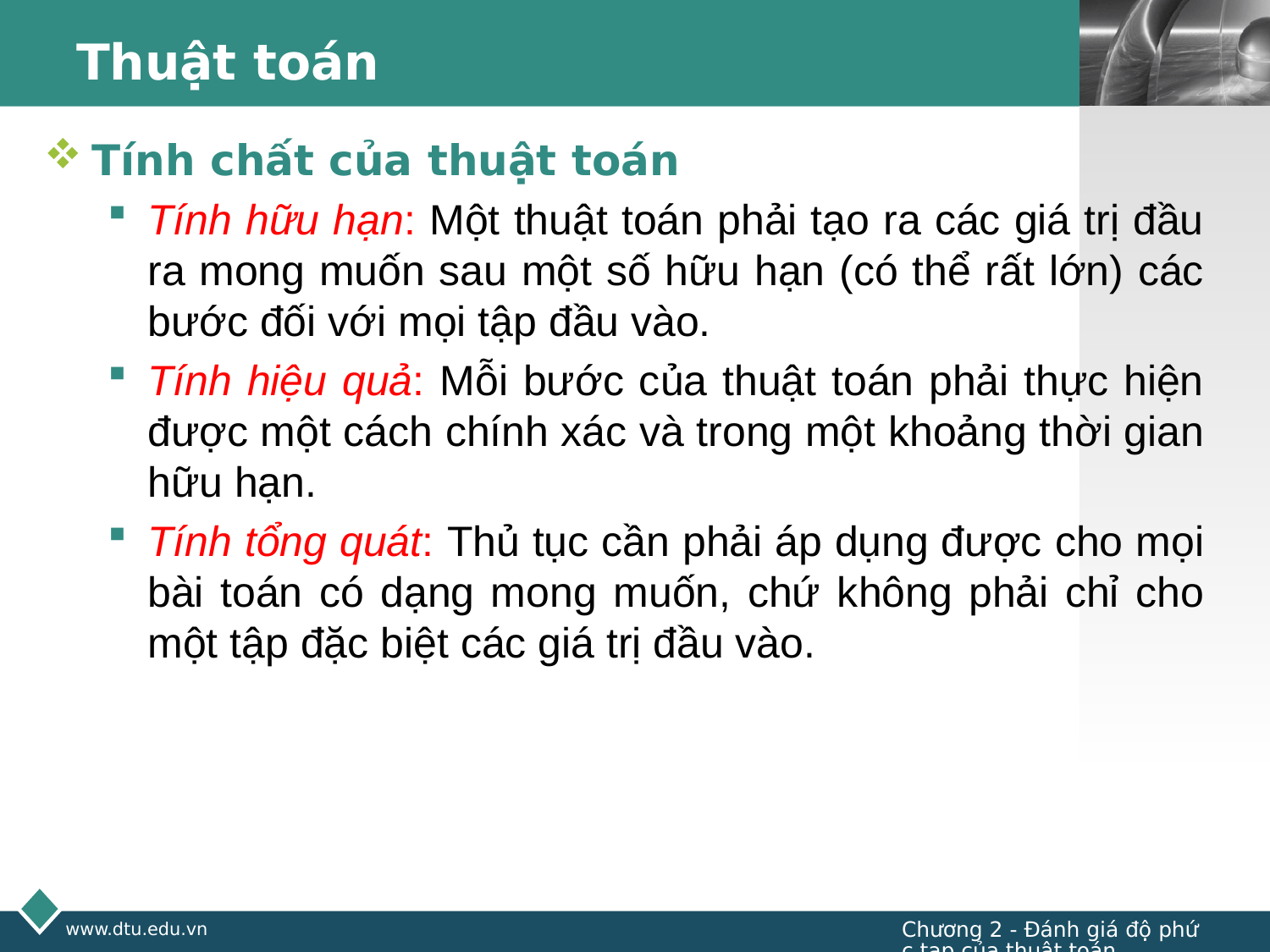

# Thuật toán
Tính chất của thuật toán
Tính hữu hạn: Một thuật toán phải tạo ra các giá trị đầu ra mong muốn sau một số hữu hạn (có thể rất lớn) các bước đối với mọi tập đầu vào.
Tính hiệu quả: Mỗi bước của thuật toán phải thực hiện được một cách chính xác và trong một khoảng thời gian hữu hạn.
Tính tổng quát: Thủ tục cần phải áp dụng được cho mọi bài toán có dạng mong muốn, chứ không phải chỉ cho một tập đặc biệt các giá trị đầu vào.
Chương 2 - Đánh giá độ phức tạp của thuật toán
www.dtu.edu.vn